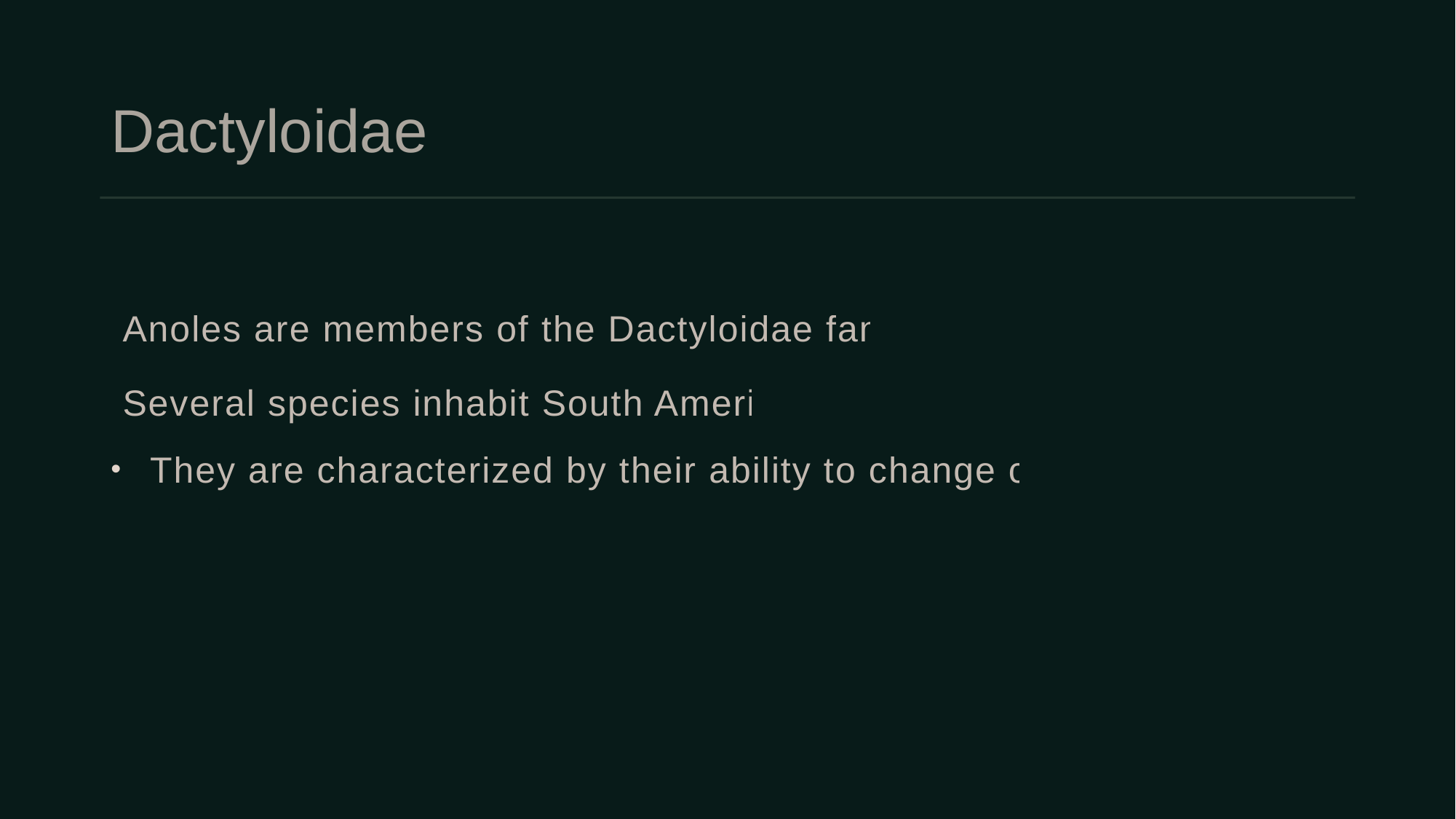

# Dactyloidae
 Anoles are members of the Dactyloidae family.
 Several species inhabit South America.
 They are characterized by their ability to change color.